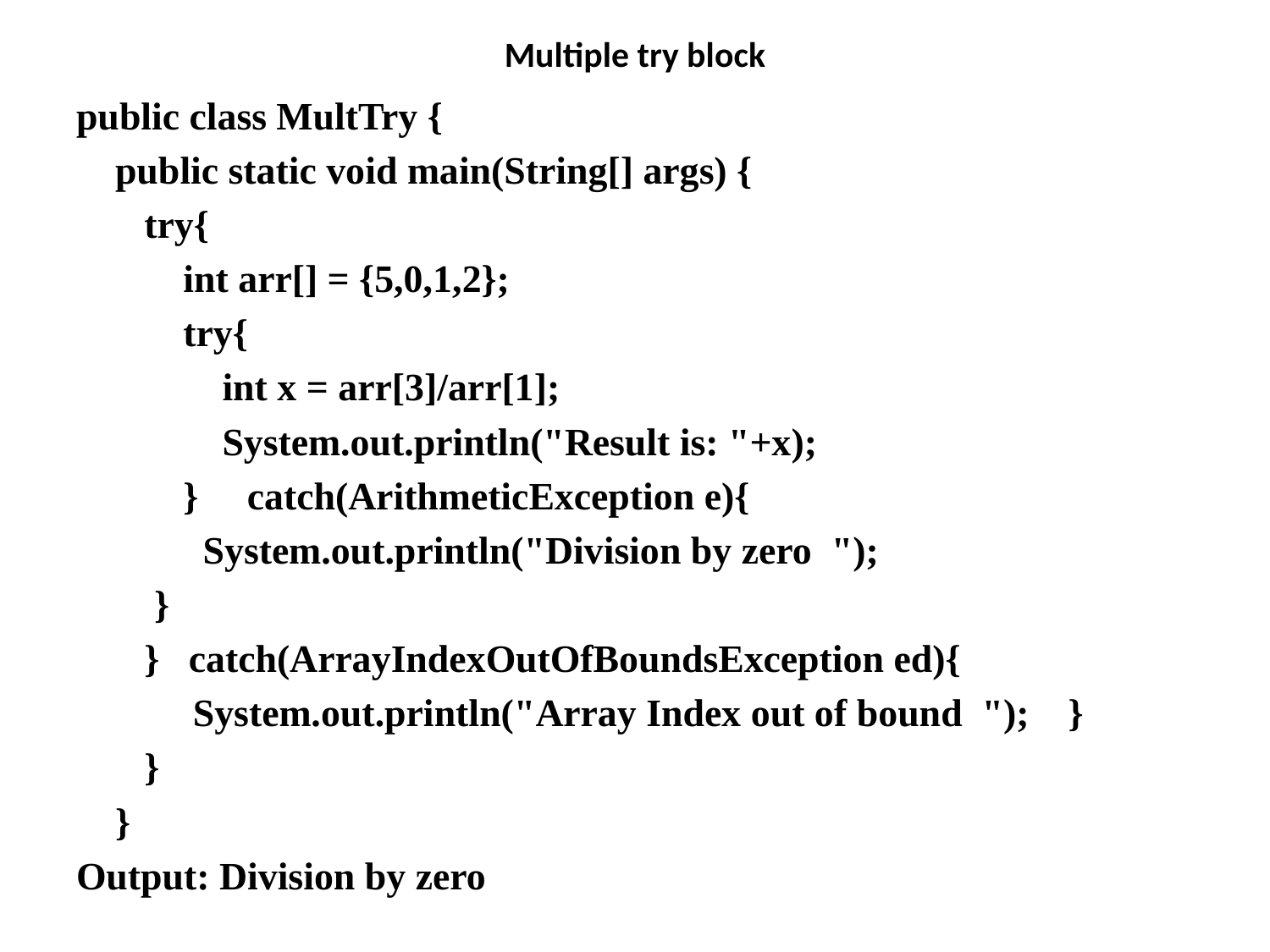

# Multiple try block
public class MultTry {
    public static void main(String[] args) {
       try{
           int arr[] = {5,0,1,2};
           try{
               int x = arr[3]/arr[1];
               System.out.println("Result is: "+x);
           }     catch(ArithmeticException e){
             System.out.println("Division by zero  ");
        }
       }   catch(ArrayIndexOutOfBoundsException ed){
            System.out.println("Array Index out of bound  ");    }
       }
    }
Output: Division by zero